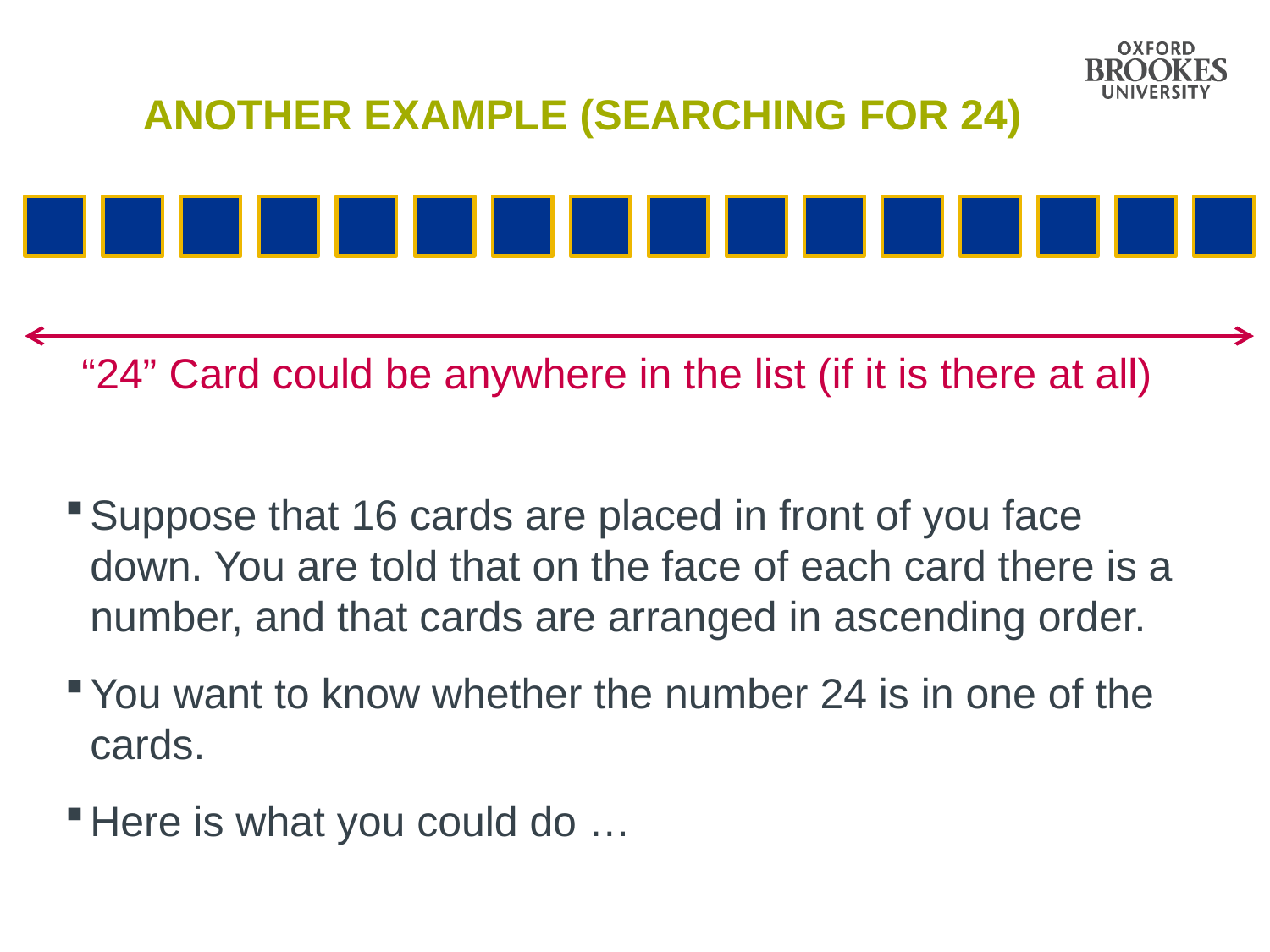

# Another example (Searching for 24)

“24” Card could be anywhere in the list (if it is there at all)
Suppose that 16 cards are placed in front of you face down. You are told that on the face of each card there is a number, and that cards are arranged in ascending order.
You want to know whether the number 24 is in one of the cards.
Here is what you could do …